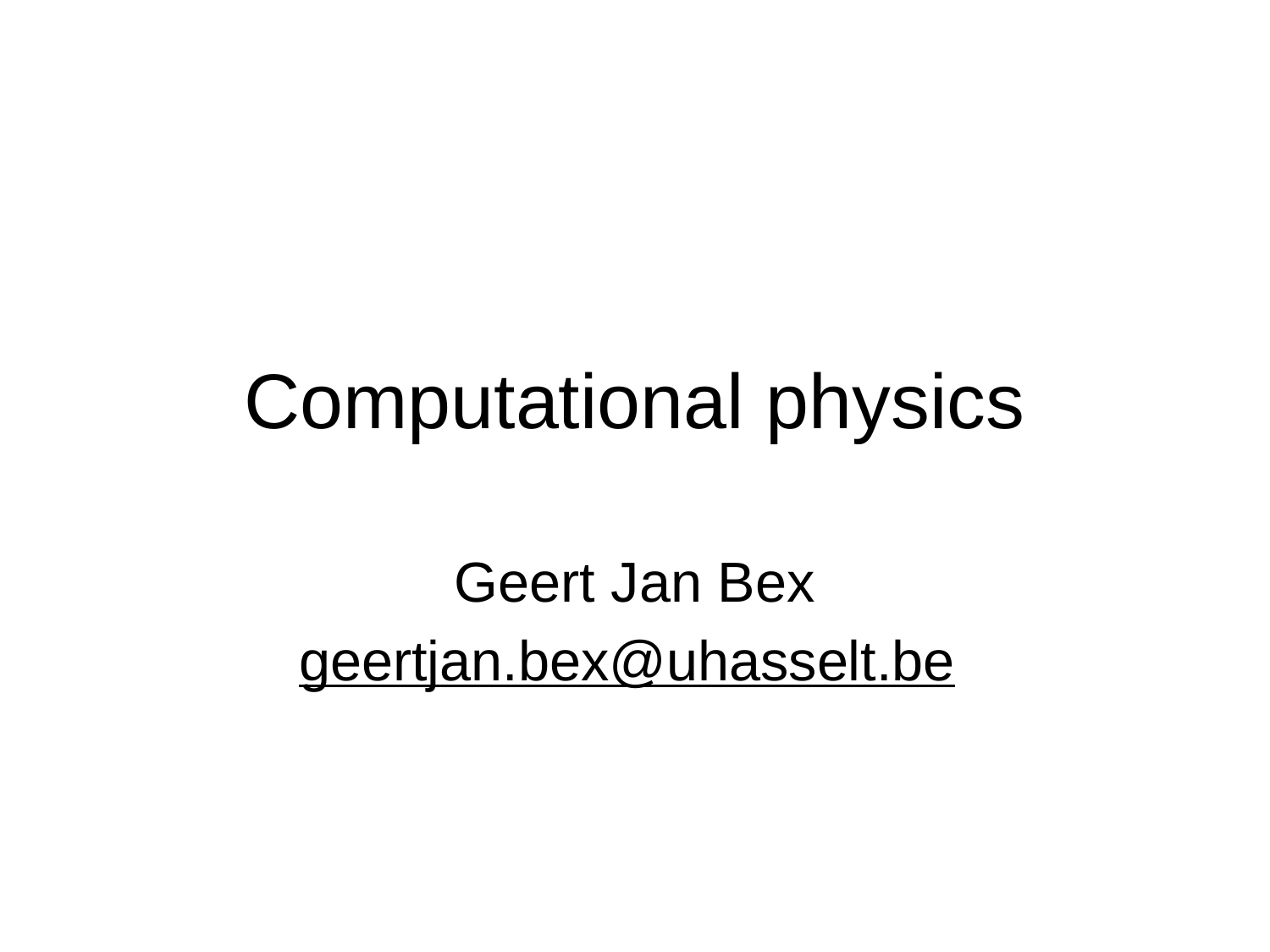

# Computational physics
Geert Jan Bex
geertjan.bex@uhasselt.be